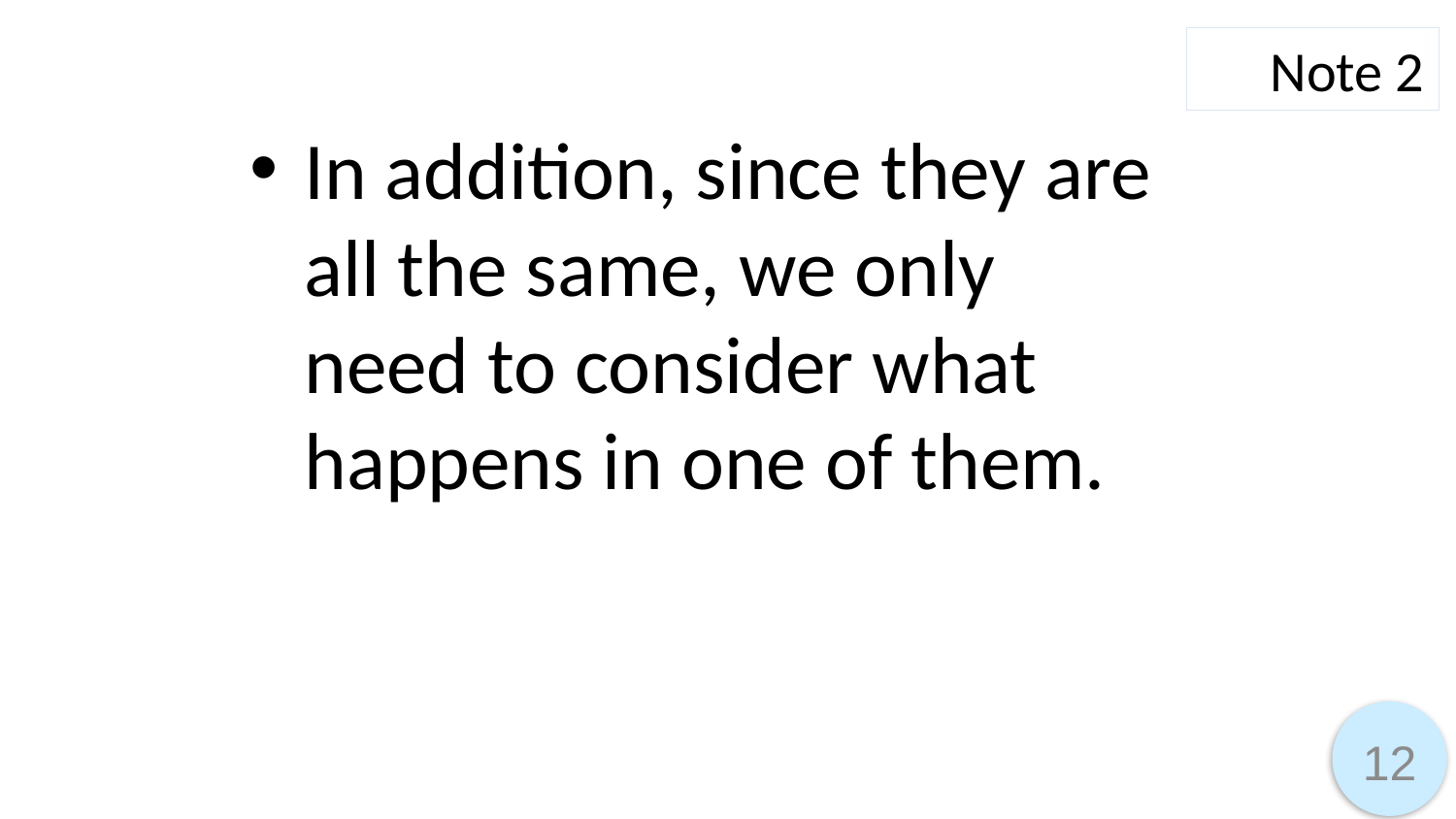

Note 2
In addition, since they are all the same, we only need to consider what happens in one of them.
12